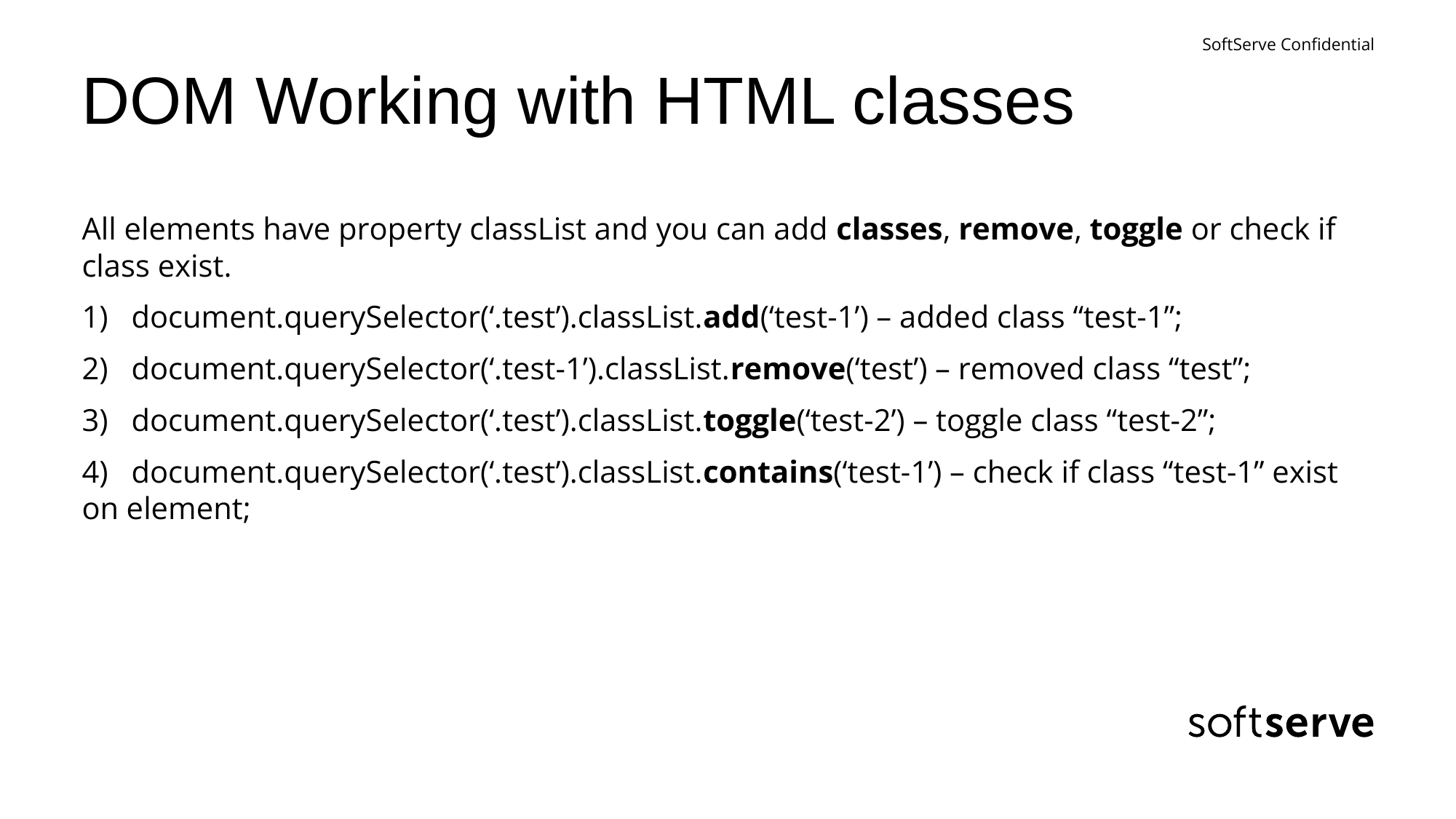

# DOM Working with HTML classes

All elements have property classList and you can add classes, remove, toggle or check if class exist.
1)   document.querySelector(‘.test’).classList.add(‘test-1’) – added class “test-1”;
2)   document.querySelector(‘.test-1’).classList.remove(‘test’) – removed class “test”;
3)   document.querySelector(‘.test’).classList.toggle(‘test-2’) – toggle class “test-2”;
4)   document.querySelector(‘.test’).classList.contains(‘test-1’) – check if class “test-1” exist on element;